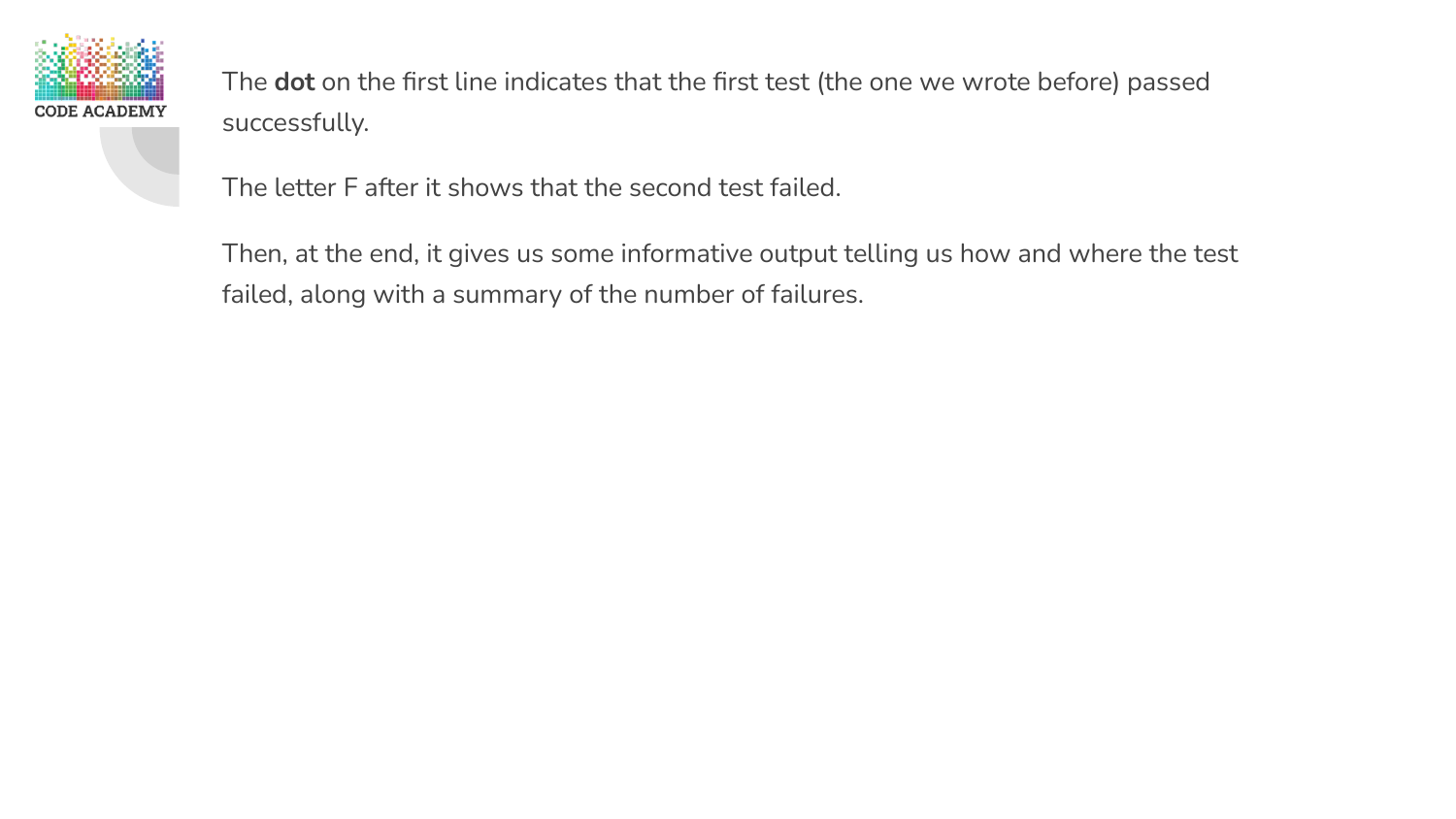

The dot on the first line indicates that the first test (the one we wrote before) passed successfully.
The letter F after it shows that the second test failed.
Then, at the end, it gives us some informative output telling us how and where the test failed, along with a summary of the number of failures.